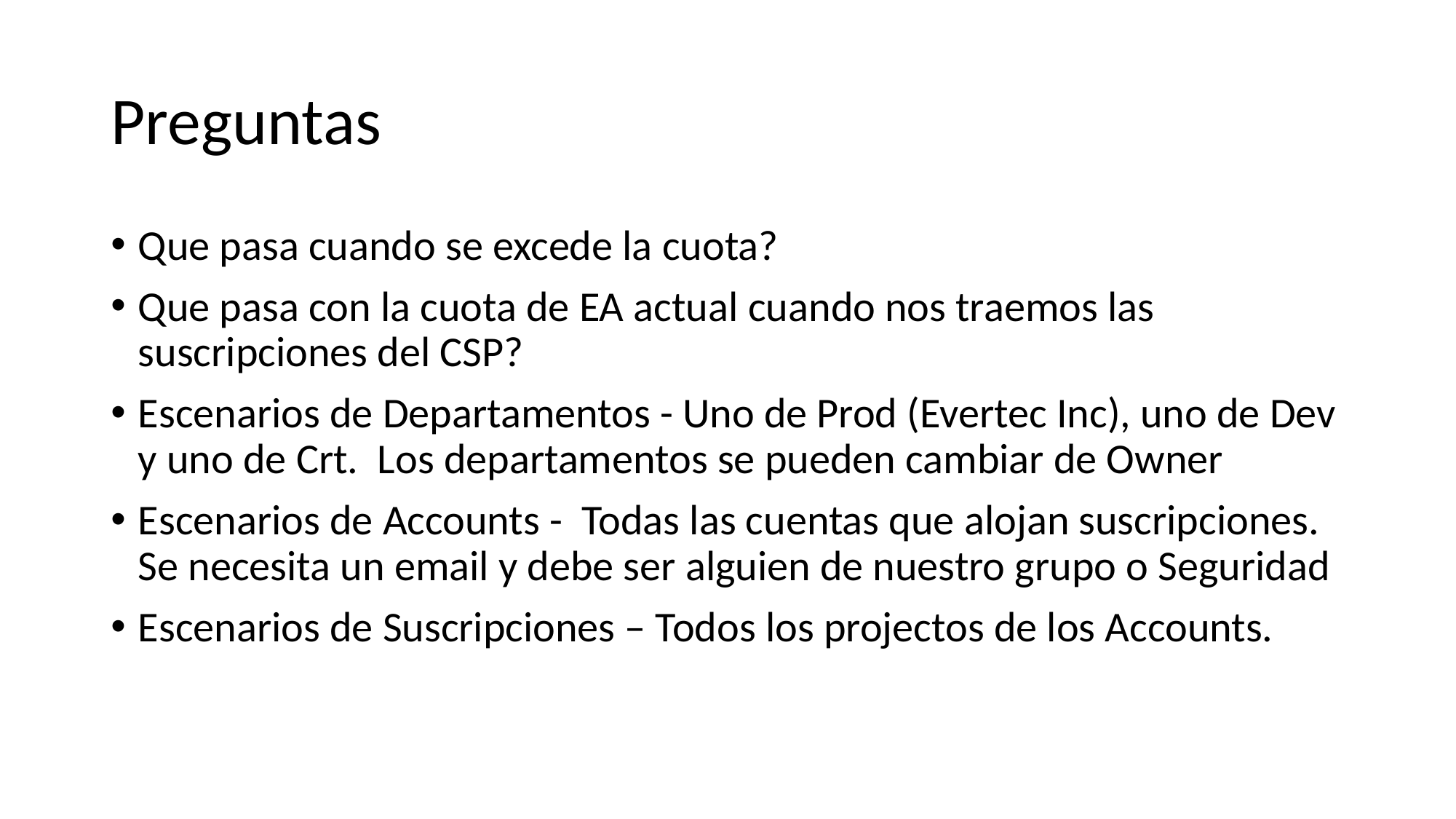

# Preguntas
Que pasa cuando se excede la cuota?
Que pasa con la cuota de EA actual cuando nos traemos las suscripciones del CSP?
Escenarios de Departamentos - Uno de Prod (Evertec Inc), uno de Dev y uno de Crt.  Los departamentos se pueden cambiar de Owner
Escenarios de Accounts -  Todas las cuentas que alojan suscripciones. Se necesita un email y debe ser alguien de nuestro grupo o Seguridad
Escenarios de Suscripciones – Todos los projectos de los Accounts.